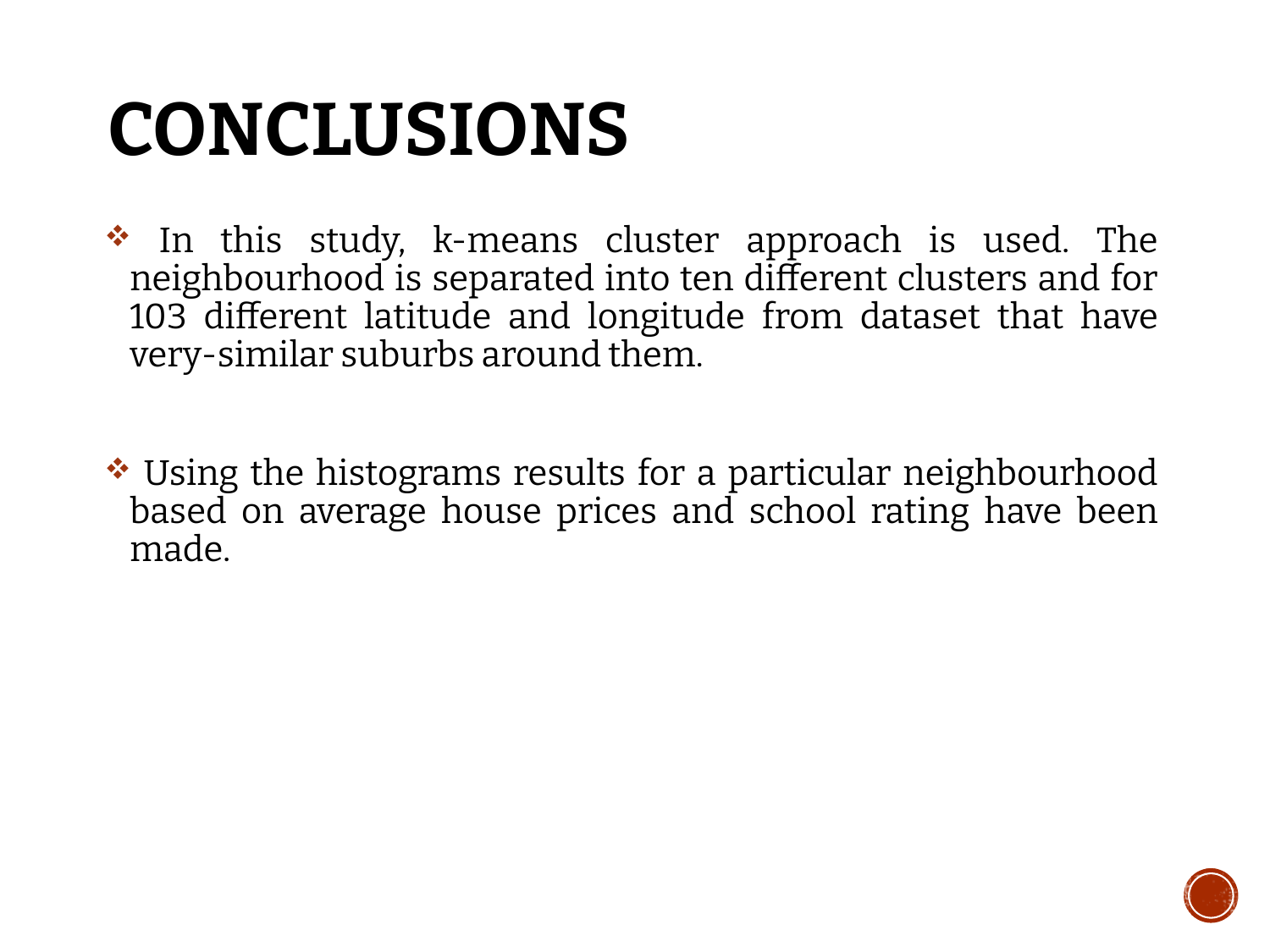

# CONCLUSIONs
 In this study, k-means cluster approach is used. The neighbourhood is separated into ten different clusters and for 103 different latitude and longitude from dataset that have very-similar suburbs around them.

 Using the histograms results for a particular neighbourhood based on average house prices and school rating have been made.